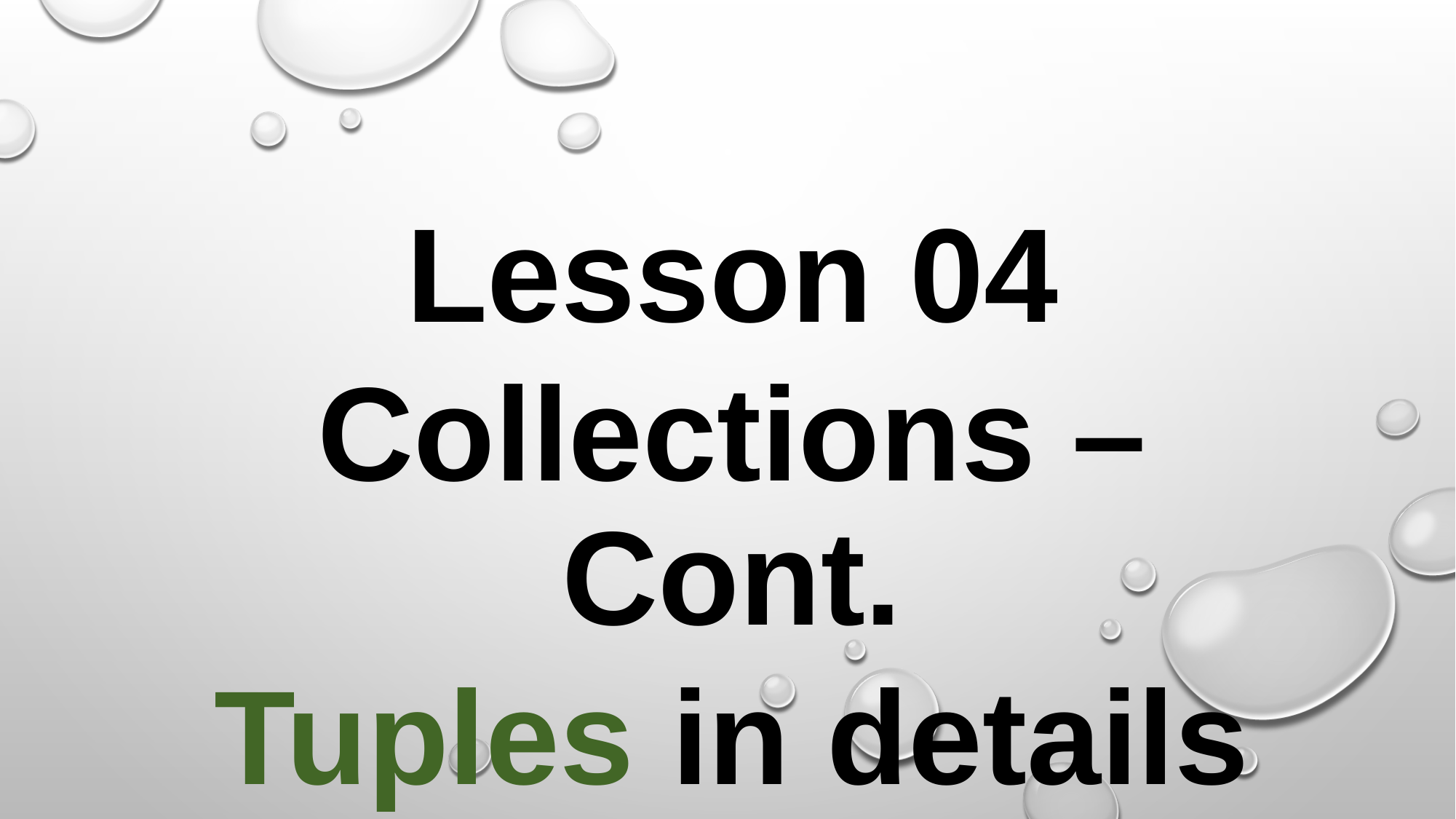

Lesson 04
Collections – Cont.
Tuples in details